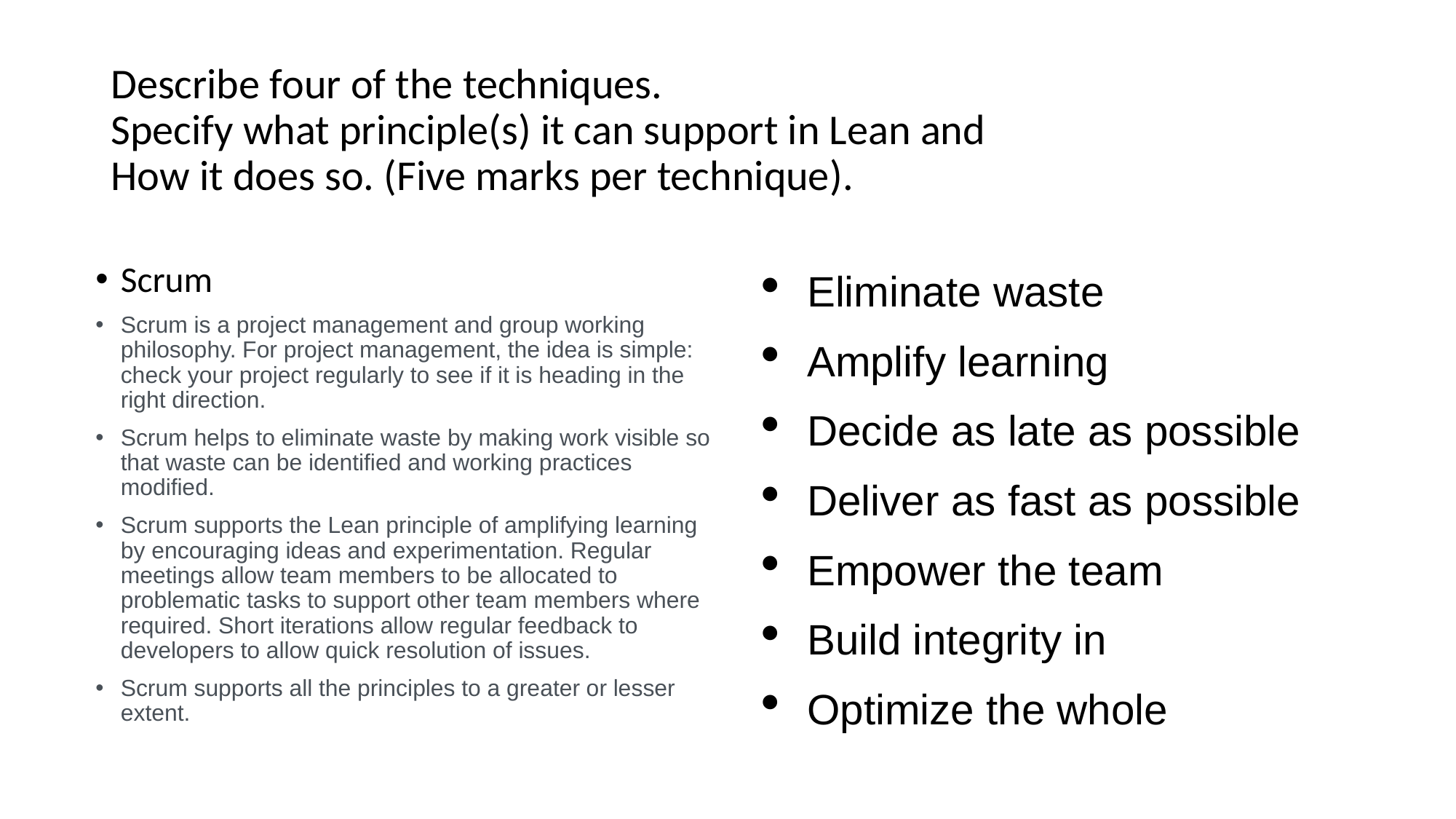

# Describe four of the techniques. Specify what principle(s) it can support in Lean and How it does so. (Five marks per technique).
Scrum
Scrum is a project management and group working philosophy. For project management, the idea is simple: check your project regularly to see if it is heading in the right direction.
Scrum helps to eliminate waste by making work visible so that waste can be identified and working practices modified.
Scrum supports the Lean principle of amplifying learning by encouraging ideas and experimentation. Regular meetings allow team members to be allocated to problematic tasks to support other team members where required. Short iterations allow regular feedback to developers to allow quick resolution of issues.
Scrum supports all the principles to a greater or lesser extent.
Eliminate waste
Amplify learning
Decide as late as possible
Deliver as fast as possible
Empower the team
Build integrity in
Optimize the whole